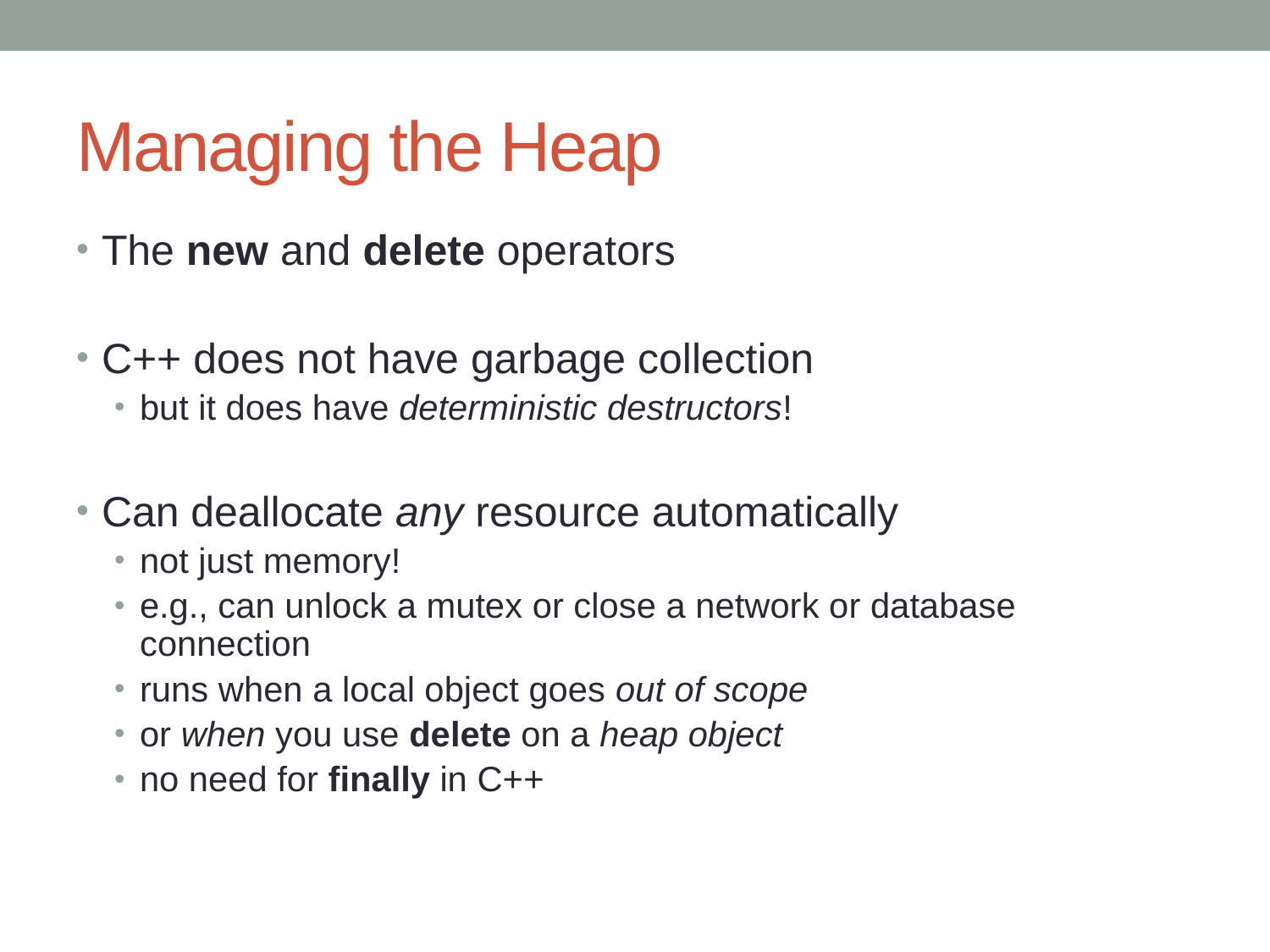

# Managing the Heap
The new and delete operators

C++ does not have garbage collection
but it does have deterministic destructors!

Can deallocate any resource automatically
not just memory!
e.g., can unlock a mutex or close a network or database connection
runs when a local object goes out of scope
or when you use delete on a heap object
no need for finally in C++